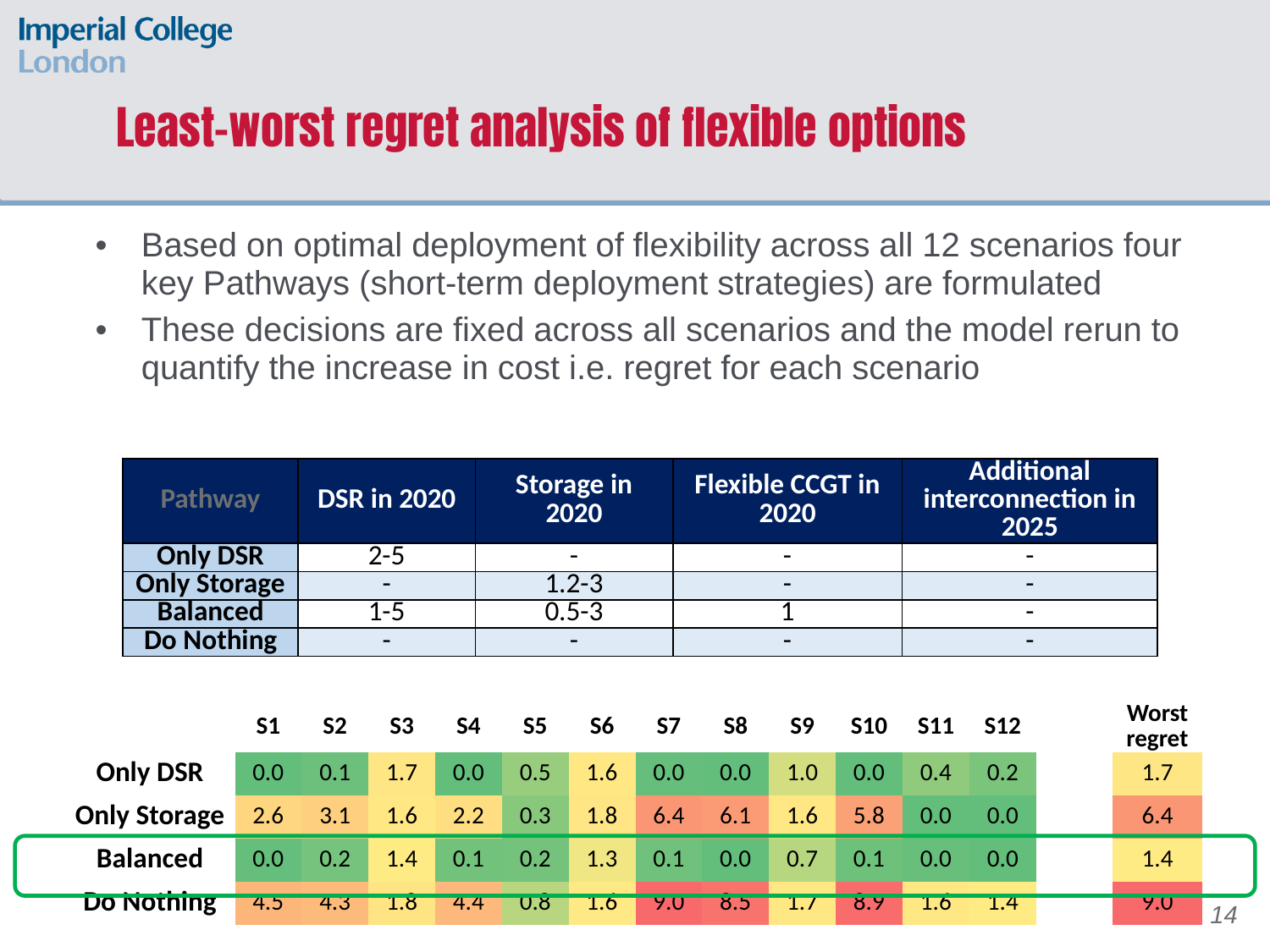

# Least-worst regret analysis of flexible options
Based on optimal deployment of flexibility across all 12 scenarios four key Pathways (short-term deployment strategies) are formulated
These decisions are fixed across all scenarios and the model rerun to quantify the increase in cost i.e. regret for each scenario
| Pathway | DSR in 2020 | Storage in 2020 | Flexible CCGT in 2020 | Additional interconnection in 2025 |
| --- | --- | --- | --- | --- |
| Only DSR | 2-5 | - | - | - |
| Only Storage | - | 1.2-3 | - | - |
| Balanced | 1-5 | 0.5-3 | 1 | - |
| Do Nothing | - | - | - | - |
|  | S1 | S2 | S3 | S4 | S5 | S6 | S7 | S8 | S9 | S10 | S11 | S12 |  | Worst regret |
| --- | --- | --- | --- | --- | --- | --- | --- | --- | --- | --- | --- | --- | --- | --- |
| Only DSR | 0.0 | 0.1 | 1.7 | 0.0 | 0.5 | 1.6 | 0.0 | 0.0 | 1.0 | 0.0 | 0.4 | 0.2 |  | 1.7 |
| Only Storage | 2.6 | 3.1 | 1.6 | 2.2 | 0.3 | 1.8 | 6.4 | 6.1 | 1.6 | 5.8 | 0.0 | 0.0 |  | 6.4 |
| Balanced | 0.0 | 0.2 | 1.4 | 0.1 | 0.2 | 1.3 | 0.1 | 0.0 | 0.7 | 0.1 | 0.0 | 0.0 |  | 1.4 |
| Do Nothing | 4.5 | 4.3 | 1.8 | 4.4 | 0.8 | 1.6 | 9.0 | 8.5 | 1.7 | 8.9 | 1.6 | 1.4 |  | 9.0 |